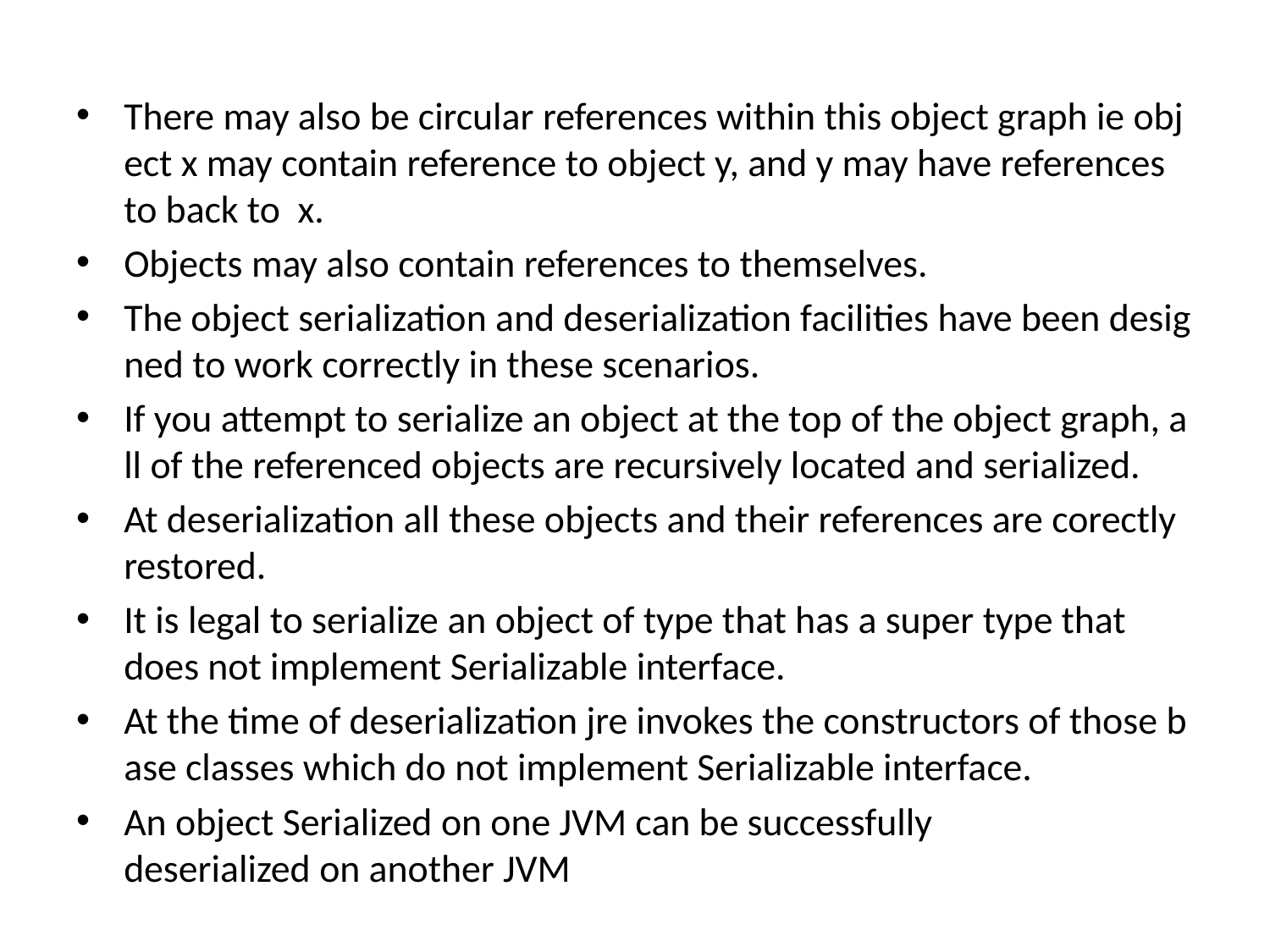

There may also be circular references within this object graph ie object x may contain reference to object y, and y may have references to back to  x.
Objects may also contain references to themselves.
The object serialization and deserialization facilities have been designed to work correctly in these scenarios.
If you attempt to serialize an object at the top of the object graph, all of the referenced objects are recursively located and serialized.
At deserialization all these objects and their references are corectly restored.
It is legal to serialize an object of type that has a super type that does not implement Serializable interface.
At the time of deserialization jre invokes the constructors of those base classes which do not implement Serializable interface.
An object Serialized on one JVM can be successfully deserialized on another JVM